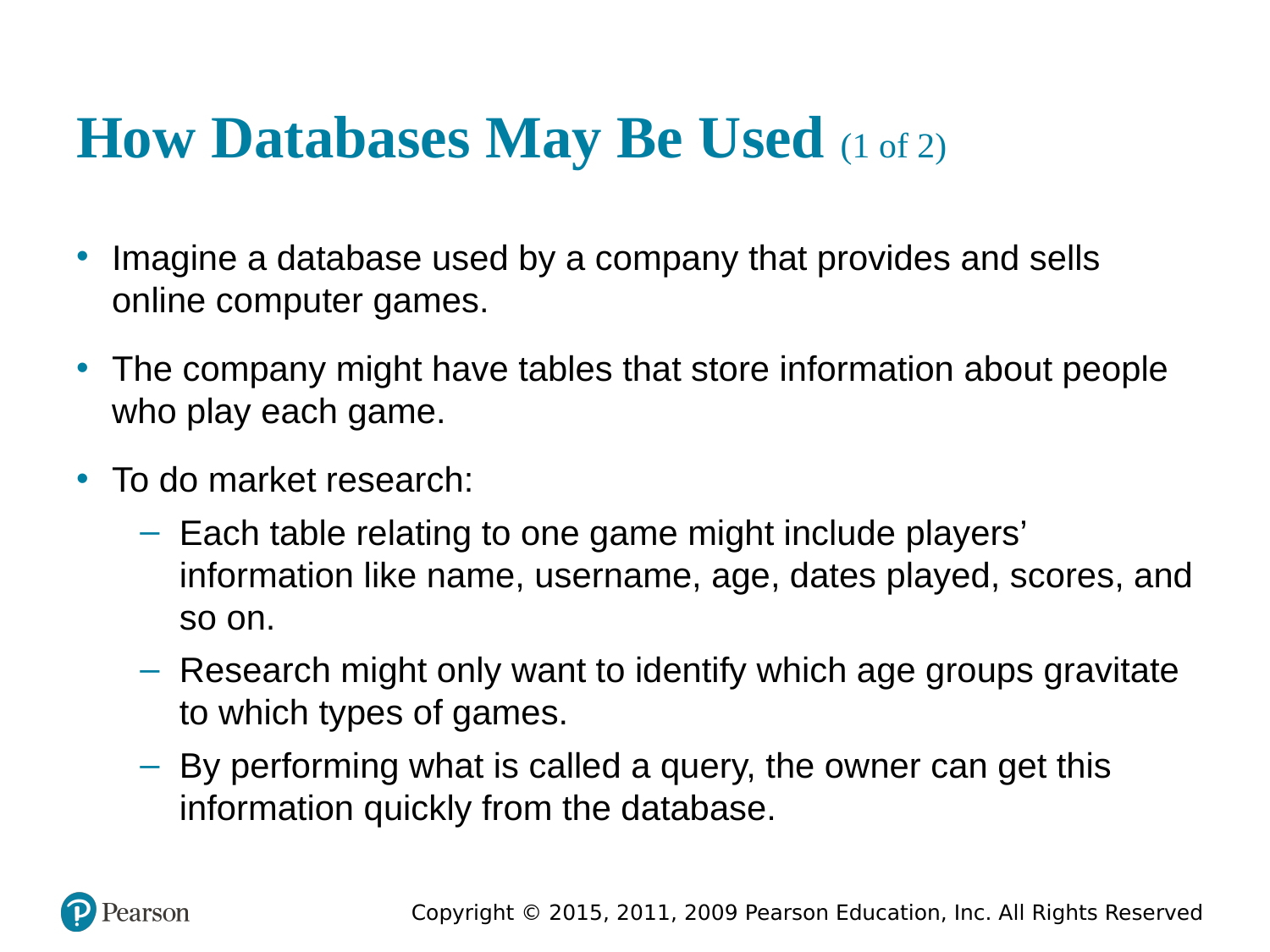

# How Databases May Be Used (1 of 2)
Imagine a database used by a company that provides and sells online computer games.
The company might have tables that store information about people who play each game.
To do market research:
Each table relating to one game might include players’ information like name, username, age, dates played, scores, and so on.
Research might only want to identify which age groups gravitate to which types of games.
By performing what is called a query, the owner can get this information quickly from the database.